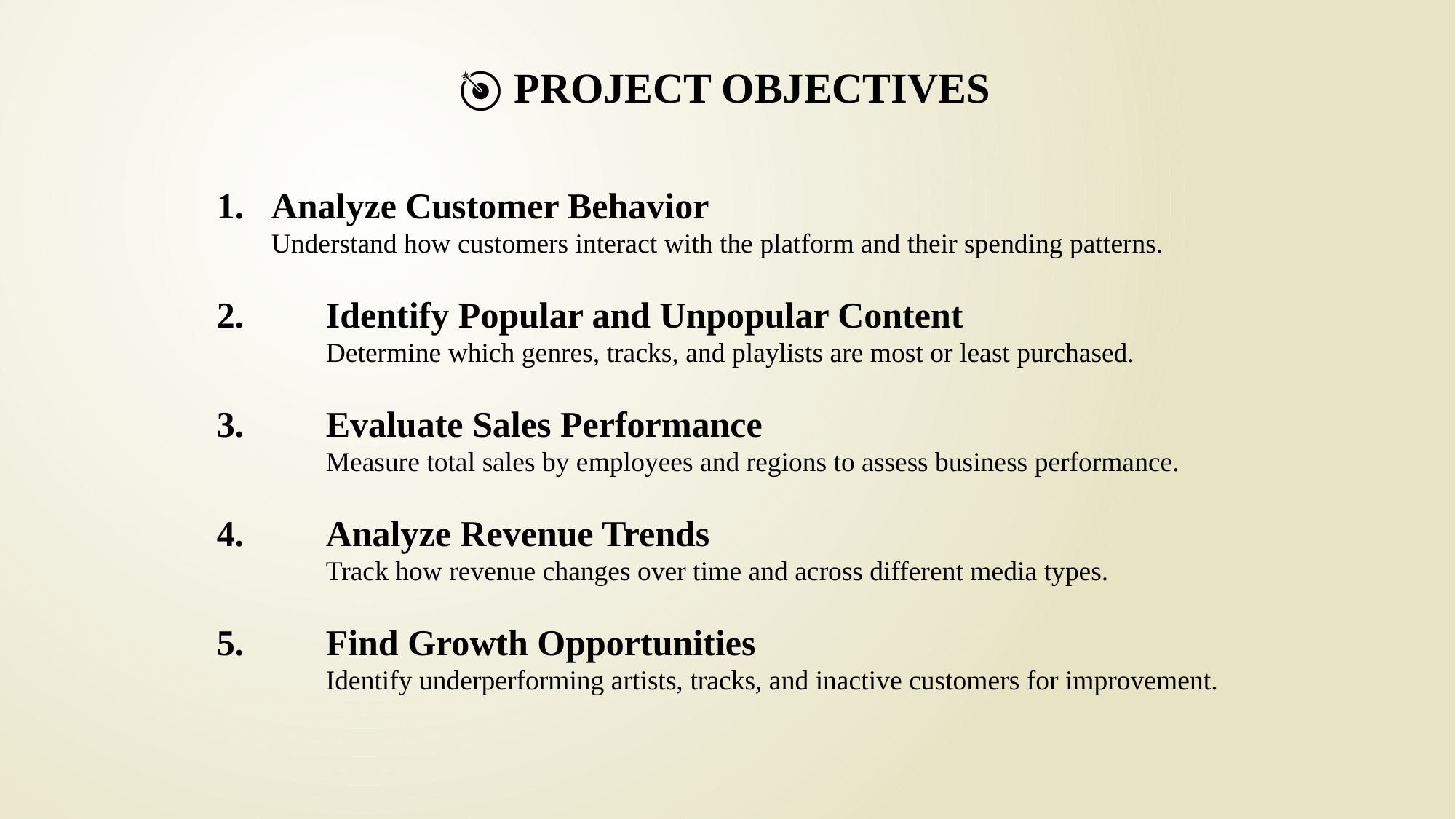

🎯 PROJECT OBJECTIVES
Analyze Customer Behavior
Understand how customers interact with the platform and their spending patterns.

2.	Identify Popular and Unpopular Content
	Determine which genres, tracks, and playlists are most or least purchased.

3.	Evaluate Sales Performance
	Measure total sales by employees and regions to assess business performance.

4.	Analyze Revenue Trends
	Track how revenue changes over time and across different media types.

5.	Find Growth Opportunities
	Identify underperforming artists, tracks, and inactive customers for improvement.